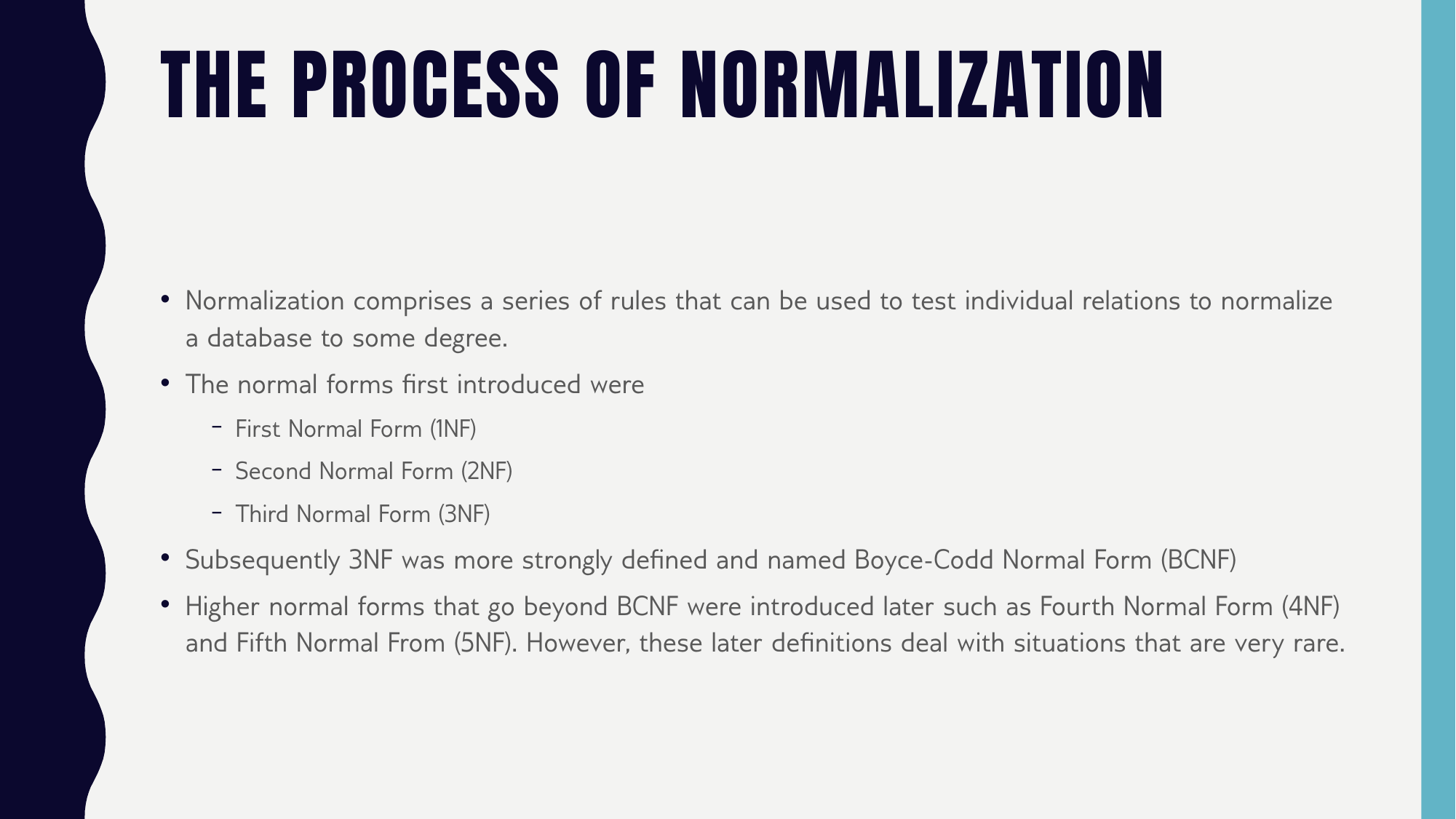

# The Process of Normalization
Normalization comprises a series of rules that can be used to test individual relations to normalize a database to some degree.
The normal forms first introduced were
First Normal Form (1NF)
Second Normal Form (2NF)
Third Normal Form (3NF)
Subsequently 3NF was more strongly defined and named Boyce-Codd Normal Form (BCNF)
Higher normal forms that go beyond BCNF were introduced later such as Fourth Normal Form (4NF) and Fifth Normal From (5NF). However, these later definitions deal with situations that are very rare.